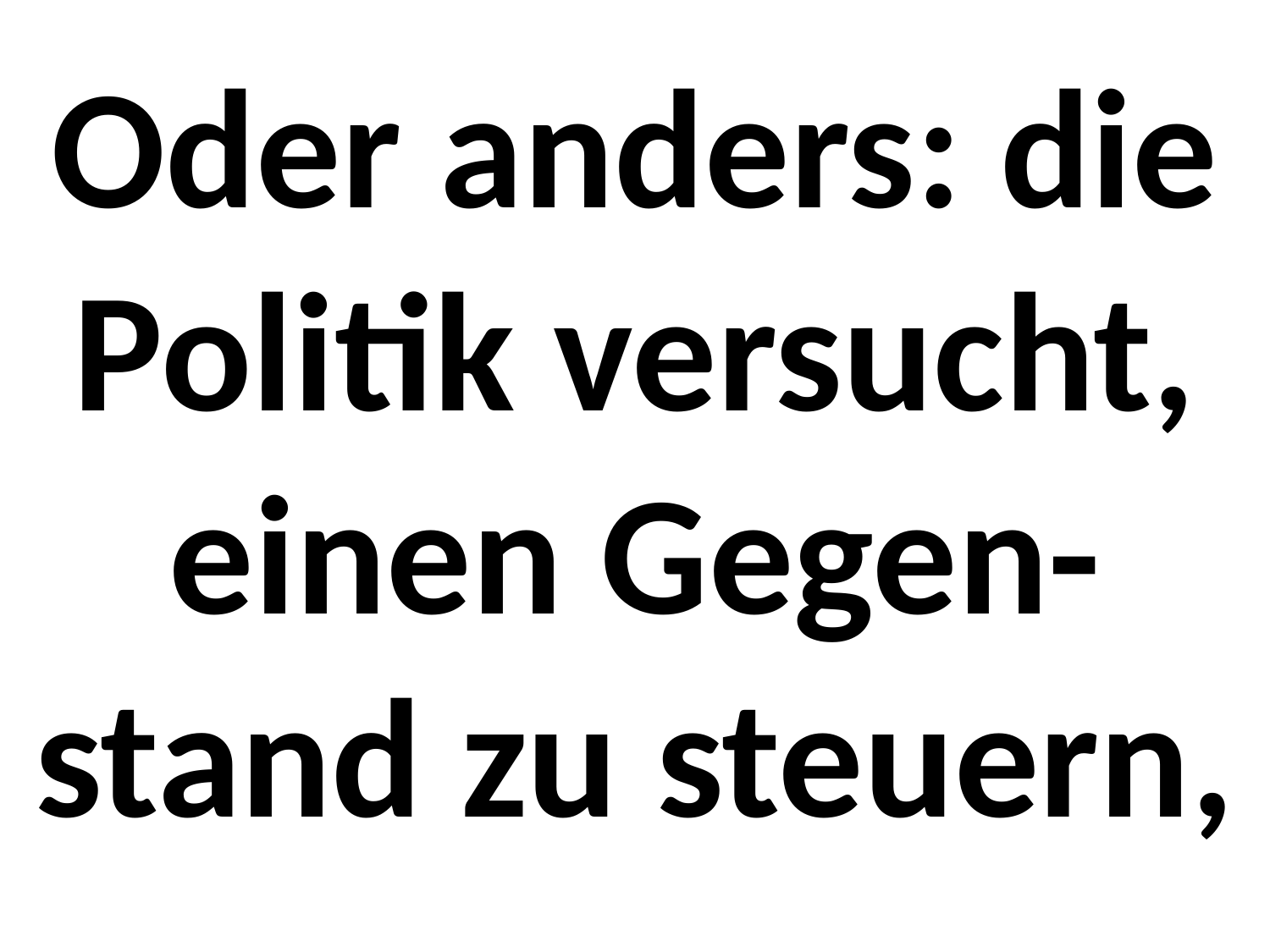

Oder anders: die Politik versucht, einen Gegen-stand zu steuern,